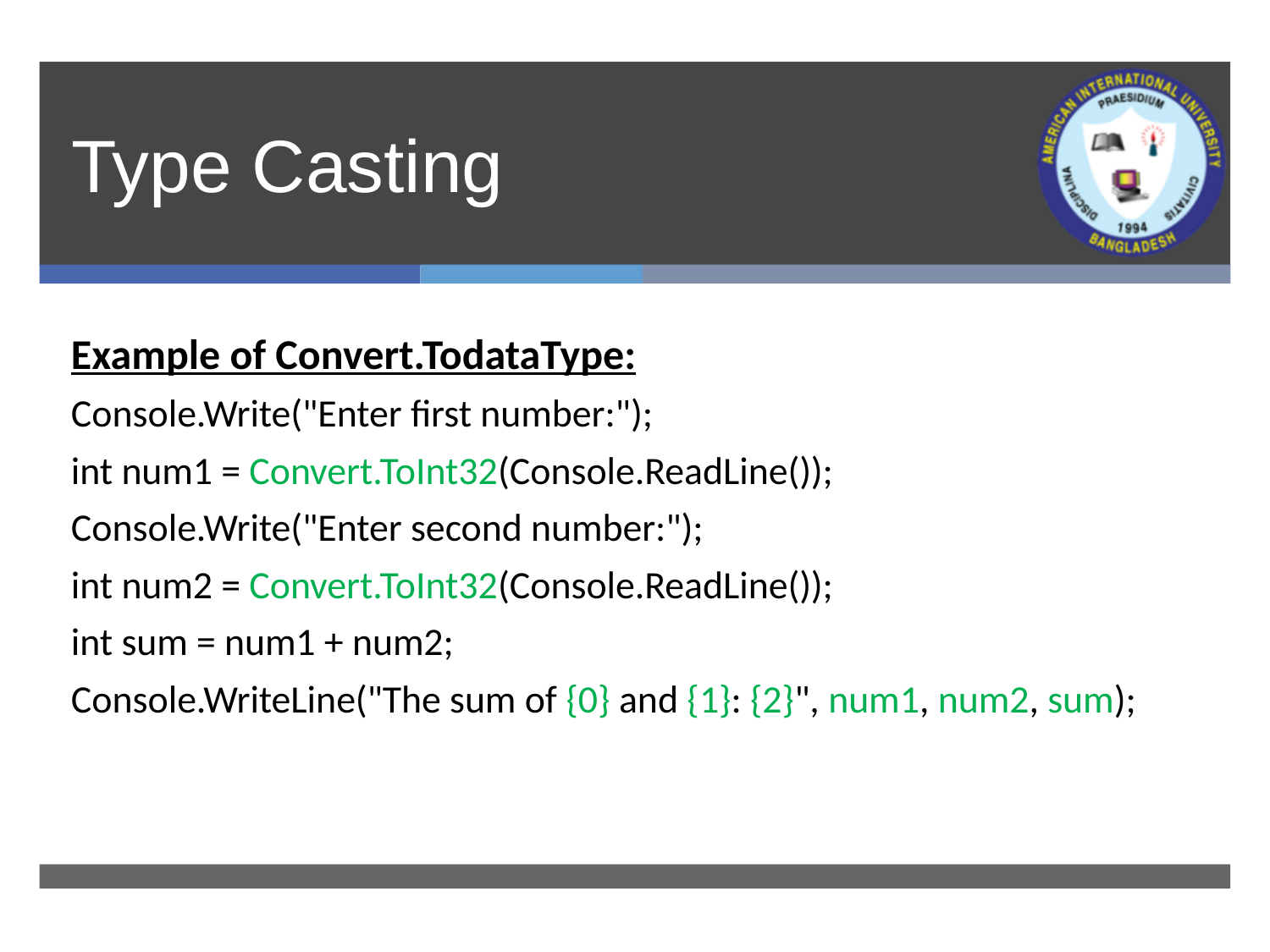

# Type Casting
Example of Convert.TodataType:
Console.Write("Enter first number:");
int num1 = Convert.ToInt32(Console.ReadLine());
Console.Write("Enter second number:");
int num2 = Convert.ToInt32(Console.ReadLine());
int sum = num1 + num2;
Console.WriteLine("The sum of {0} and {1}: {2}", num1, num2, sum);